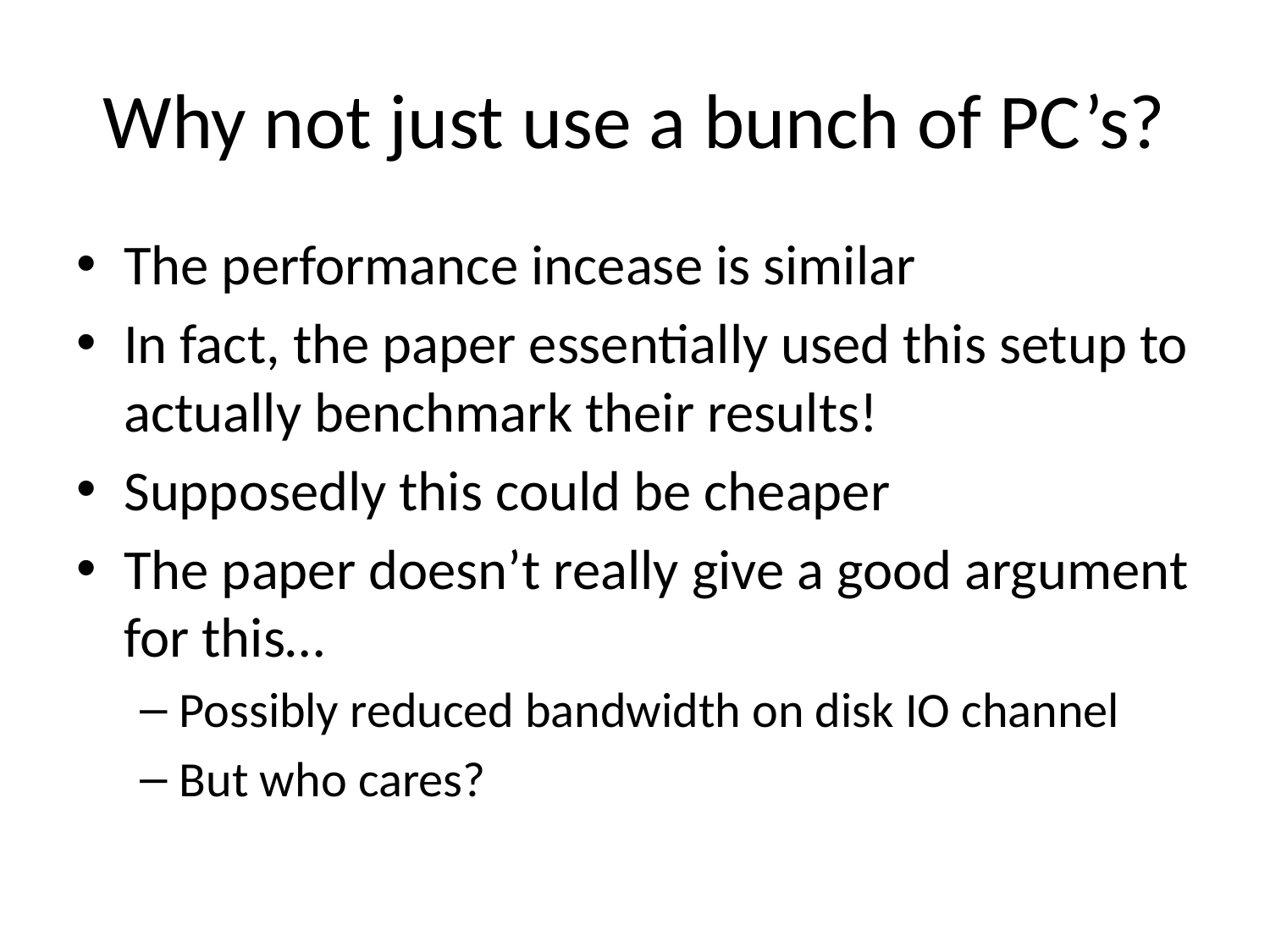

# Why not just use a bunch of PC’s?
The performance incease is similar
In fact, the paper essentially used this setup to actually benchmark their results!
Supposedly this could be cheaper
The paper doesn’t really give a good argument for this…
Possibly reduced bandwidth on disk IO channel
But who cares?